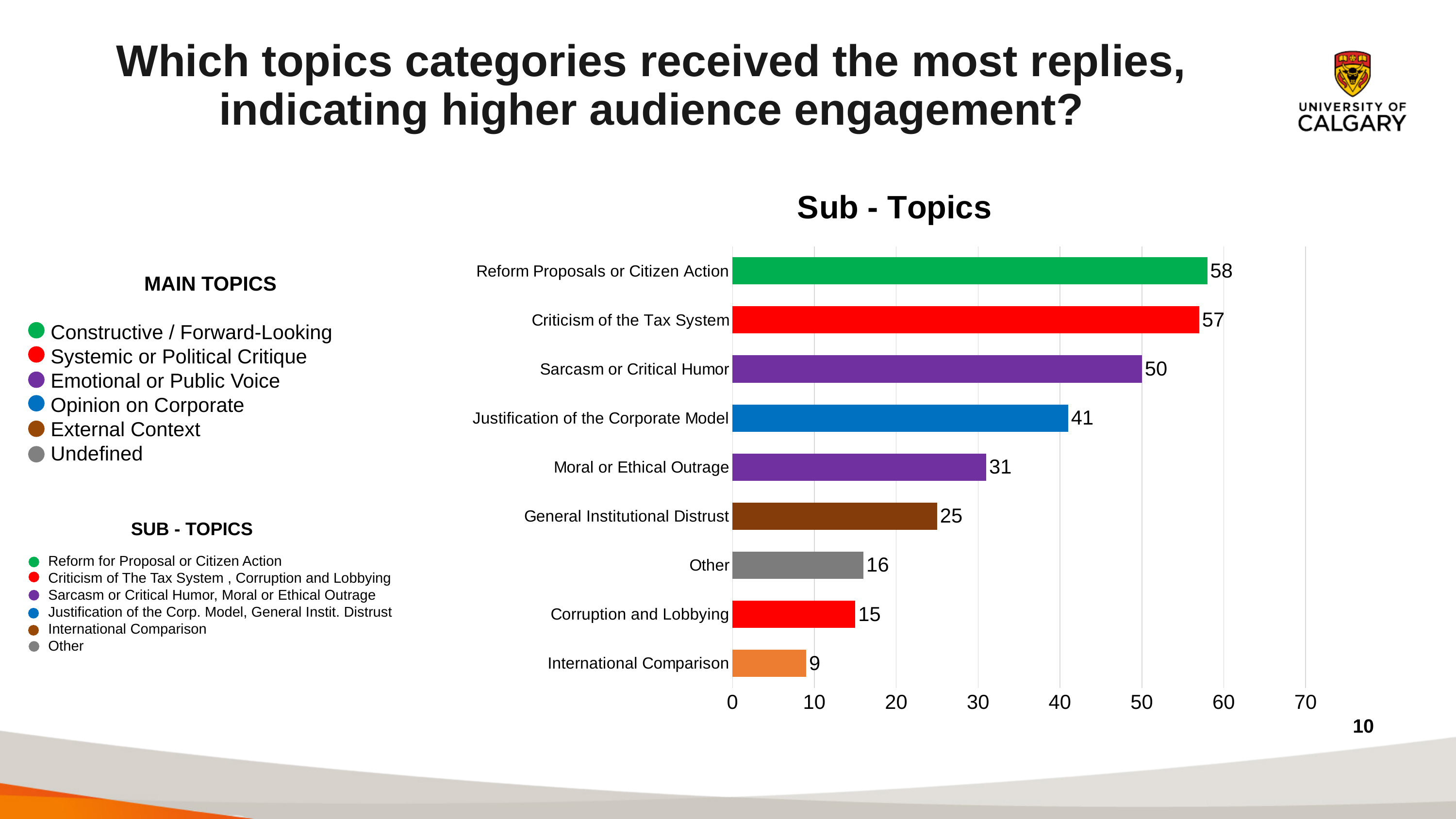

Which topics categories received the most replies, indicating higher audience engagement?

### Chart: Sub - Topics

| Category | Total |
|---|---|
| International Comparison | 9.0 |
| Corruption and Lobbying | 15.0 |
| Other | 16.0 |
| General Institutional Distrust | 25.0 |
| Moral or Ethical Outrage | 31.0 |
| Justification of the Corporate Model | 41.0 |
| Sarcasm or Critical Humor | 50.0 |
| Criticism of the Tax System | 57.0 |
| Reform Proposals or Citizen Action | 58.0 |
MAIN TOPICS

Constructive / Forward-Looking
Systemic or Political Critique
Emotional or Public Voice
Opinion on Corporate
External Context
Undefined

SUB - TOPICS
Reform for Proposal or Citizen Action
Criticism of The Tax System , Corruption and Lobbying
Sarcasm or Critical Humor, Moral or Ethical Outrage
Justification of the Corp. Model, General Instit. Distrust
International Comparison
Other

10